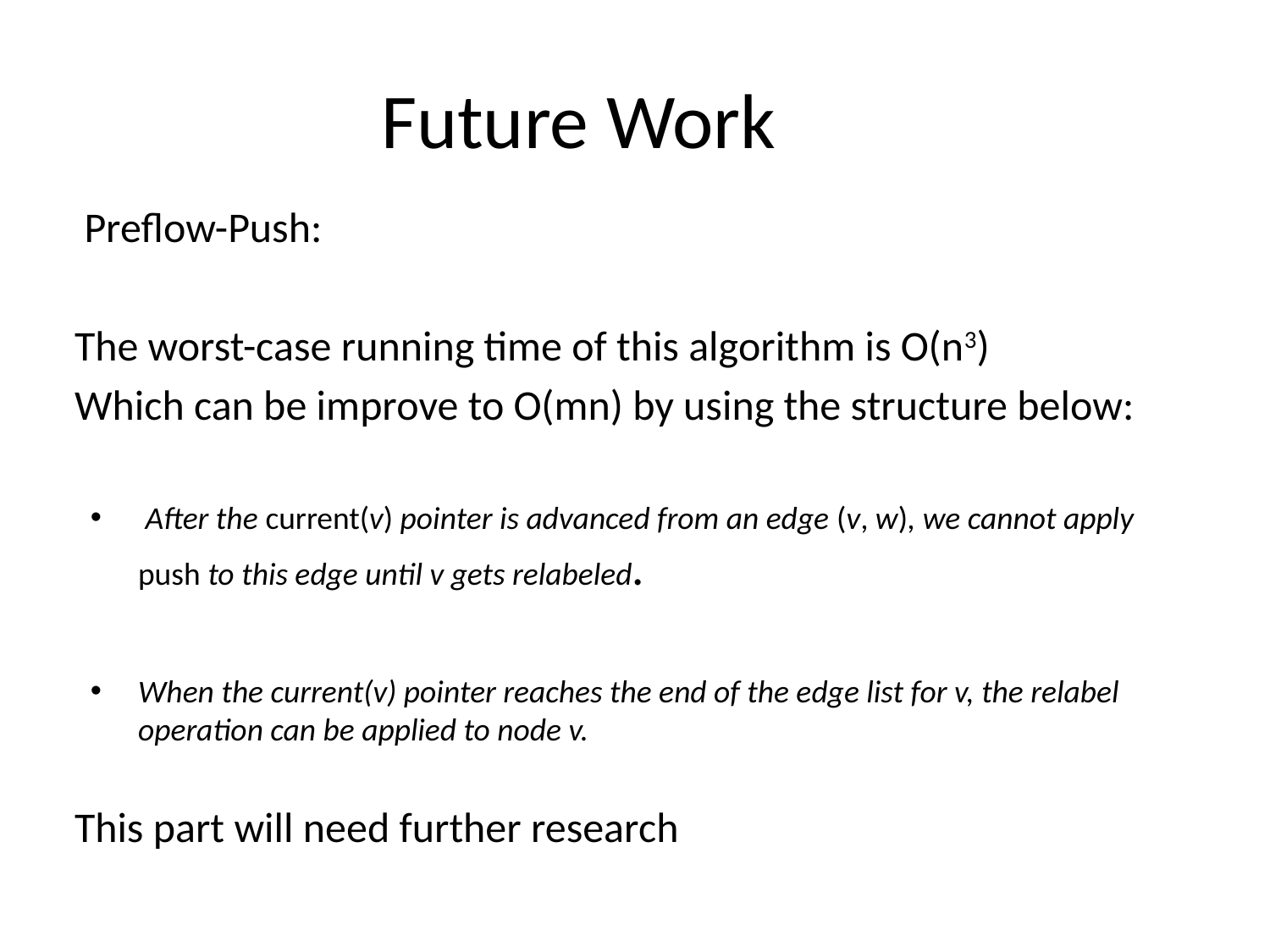

# Future Work
 Preflow-Push:

The worst-case running time of this algorithm is O(n3)
Which can be improve to O(mn) by using the structure below:

 After the current(v) pointer is advanced from an edge (v, w), we cannot apply push to this edge until v gets relabeled.

When the current(v) pointer reaches the end of the edge list for v, the relabel operation can be applied to node v.

This part will need further research